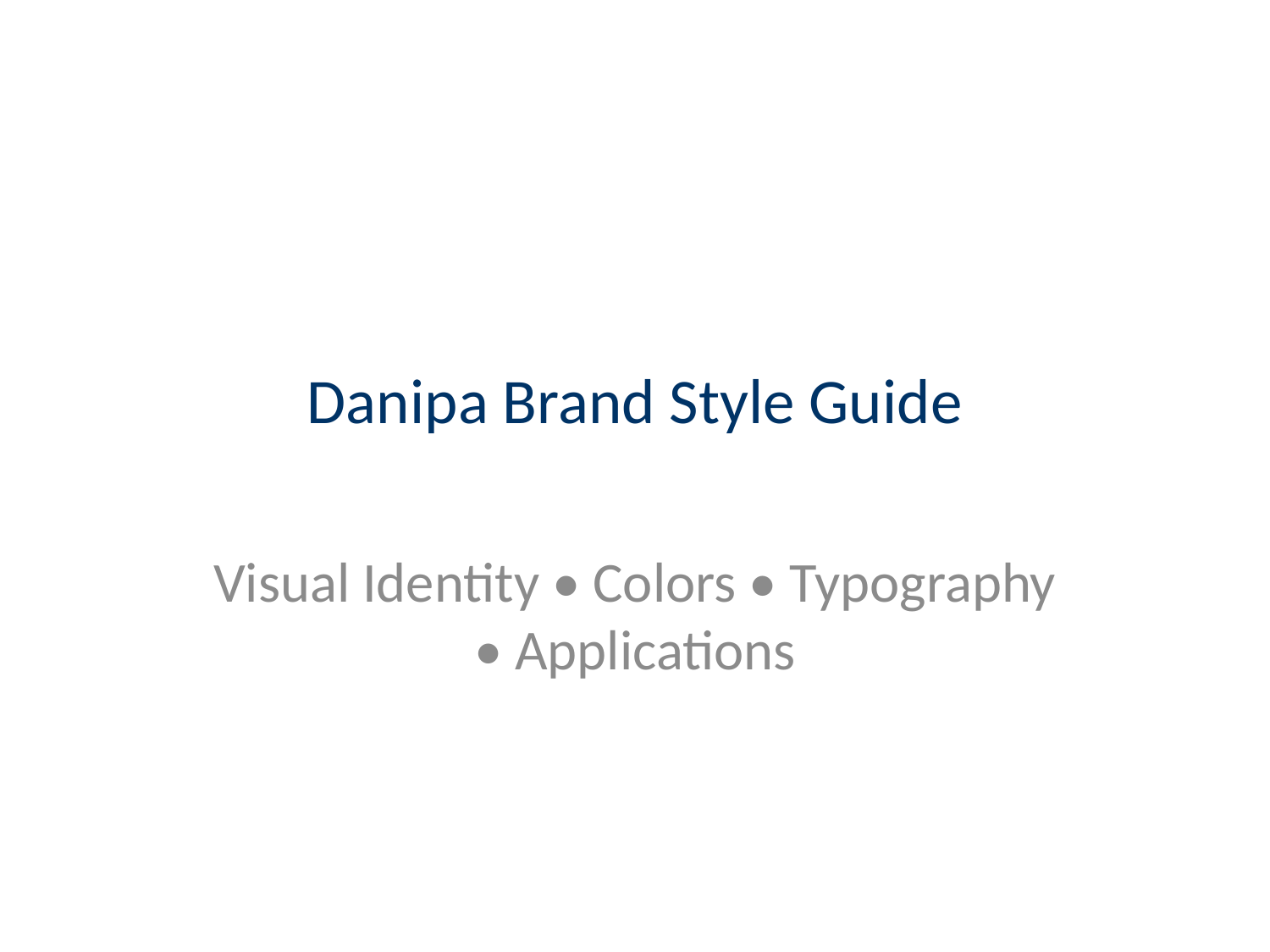

# Danipa Brand Style Guide
Visual Identity • Colors • Typography • Applications